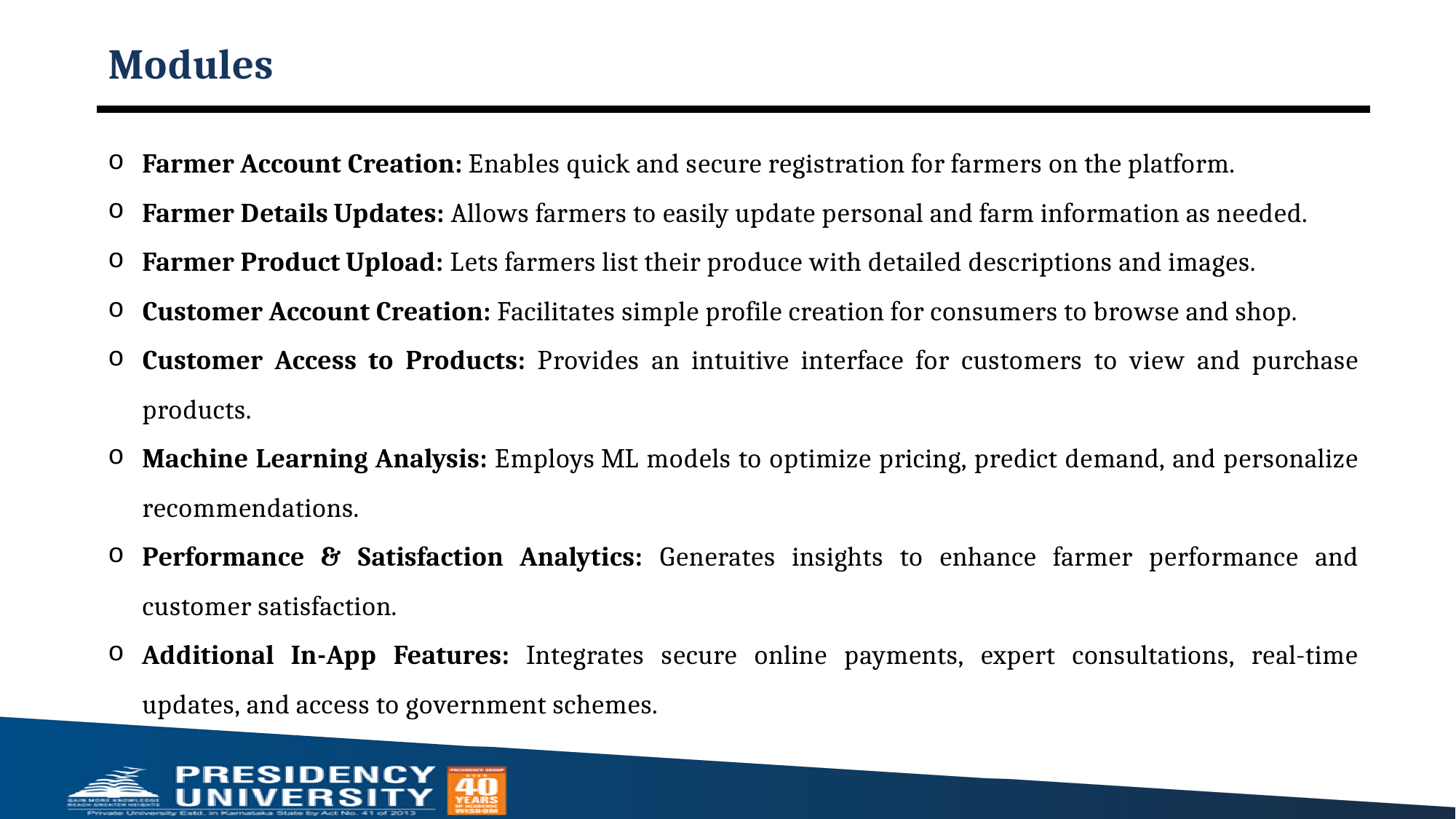

# Modules

Farmer Account Creation: Enables quick and secure registration for farmers on the platform.
Farmer Details Updates: Allows farmers to easily update personal and farm information as needed.
Farmer Product Upload: Lets farmers list their produce with detailed descriptions and images.
Customer Account Creation: Facilitates simple profile creation for consumers to browse and shop.
Customer Access to Products: Provides an intuitive interface for customers to view and purchase products.
Machine Learning Analysis: Employs ML models to optimize pricing, predict demand, and personalize recommendations.
Performance & Satisfaction Analytics: Generates insights to enhance farmer performance and customer satisfaction.
Additional In-App Features: Integrates secure online payments, expert consultations, real-time updates, and access to government schemes.